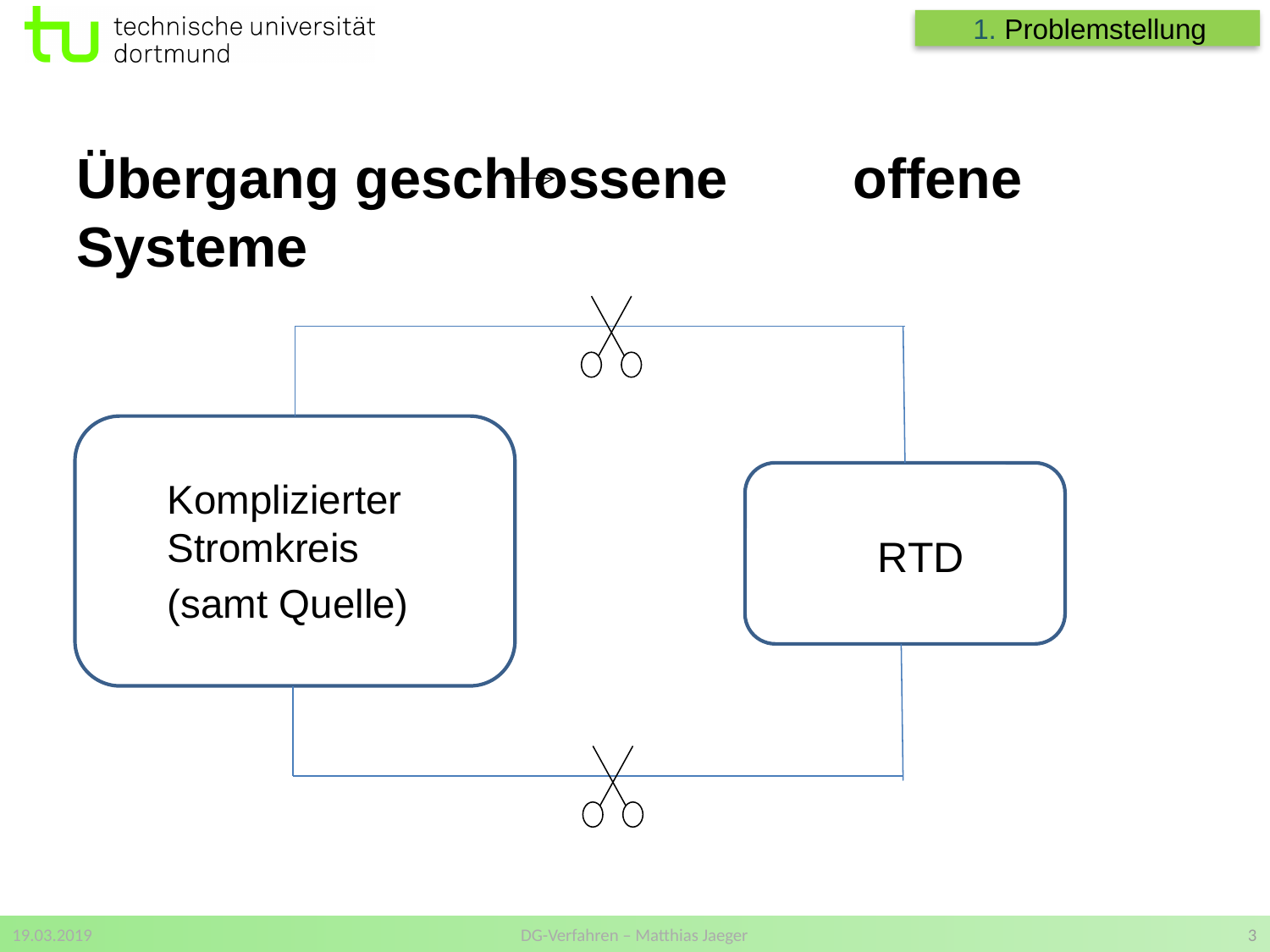

1. Problemstellung

Übergang geschlossene        offene Systeme

Komplizierter
Stromkreis
(samt Quelle)
RTD

19.03.2019
DG-Verfahren – Matthias Jaeger
3